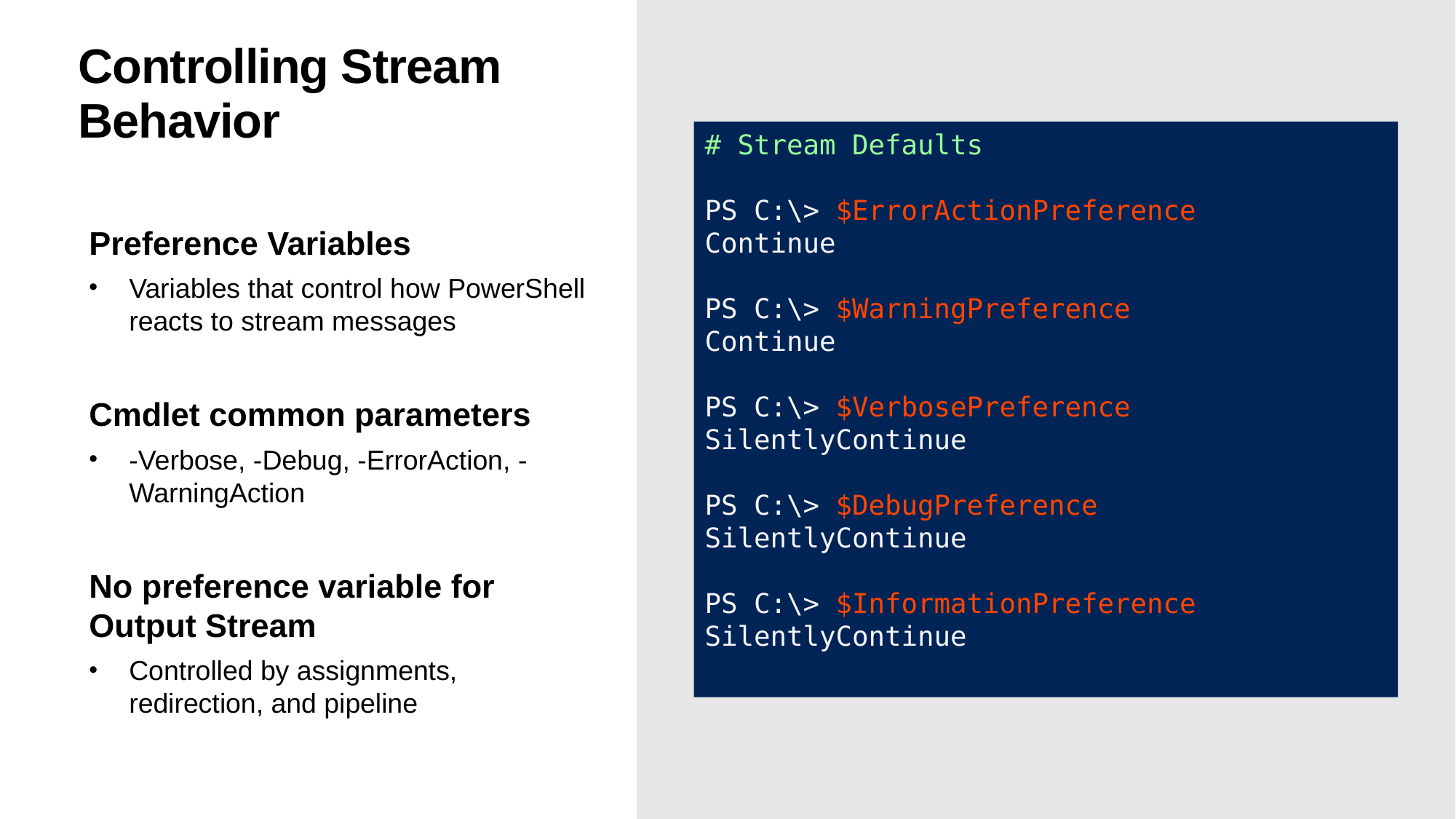

# Controlling Stream Behavior
# Stream Defaults

PS C:\> $ErrorActionPreference
Continue

PS C:\> $WarningPreference
Continue

PS C:\> $VerbosePreference
SilentlyContinue

PS C:\> $DebugPreference
SilentlyContinue

PS C:\> $InformationPreference
SilentlyContinue

Preference Variables
Variables that control how PowerShell reacts to stream messages

Cmdlet common parameters
-Verbose, -Debug, -ErrorAction, -WarningAction

No preference variable for Output Stream
Controlled by assignments, redirection, and pipeline